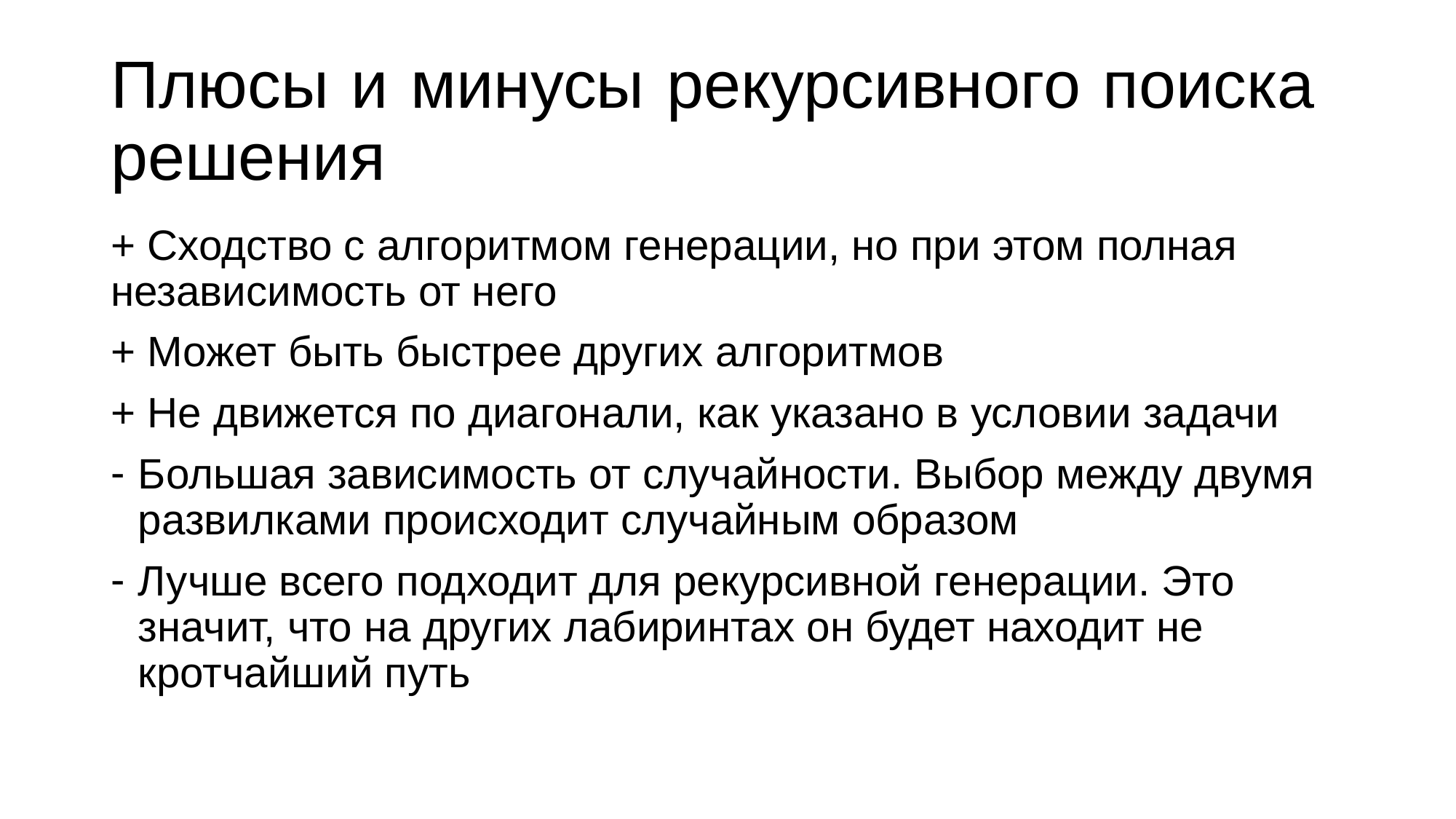

# Плюсы и минусы рекурсивного поиска решения
+ Сходство с алгоритмом генерации, но при этом полная независимость от него
+ Может быть быстрее других алгоритмов
+ Не движется по диагонали, как указано в условии задачи
Большая зависимость от случайности. Выбор между двумя развилками происходит случайным образом
Лучше всего подходит для рекурсивной генерации. Это значит, что на других лабиринтах он будет находит не кротчайший путь